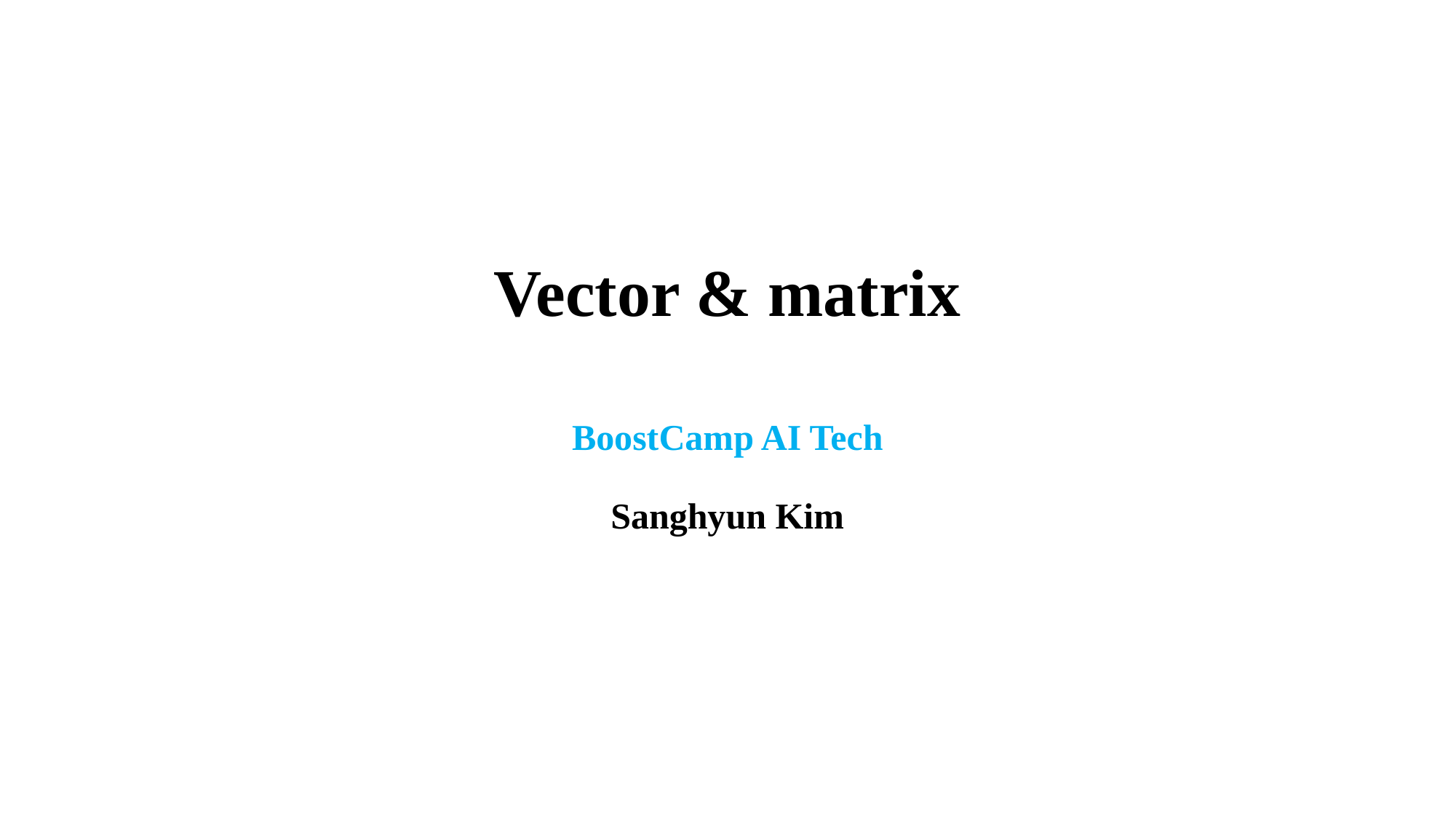

# Vector & matrix BoostCamp AI Tech Sanghyun Kim